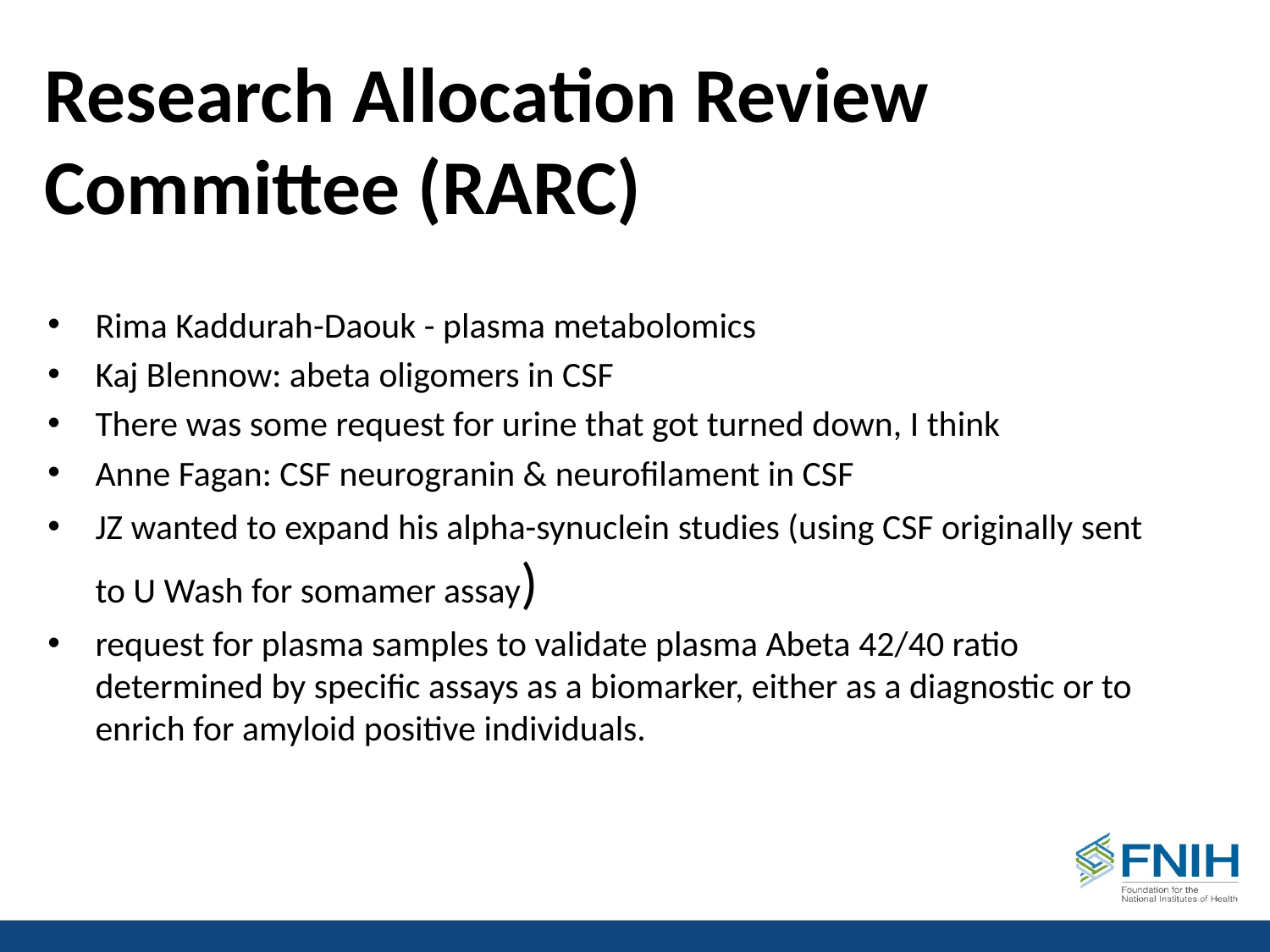

# Research Allocation Review Committee (RARC)
Rima Kaddurah-Daouk - plasma metabolomics
Kaj Blennow: abeta oligomers in CSF
There was some request for urine that got turned down, I think
Anne Fagan: CSF neurogranin & neurofilament in CSF
JZ wanted to expand his alpha-synuclein studies (using CSF originally sent to U Wash for somamer assay)
request for plasma samples to validate plasma Abeta 42/40 ratio determined by specific assays as a biomarker, either as a diagnostic or to enrich for amyloid positive individuals.